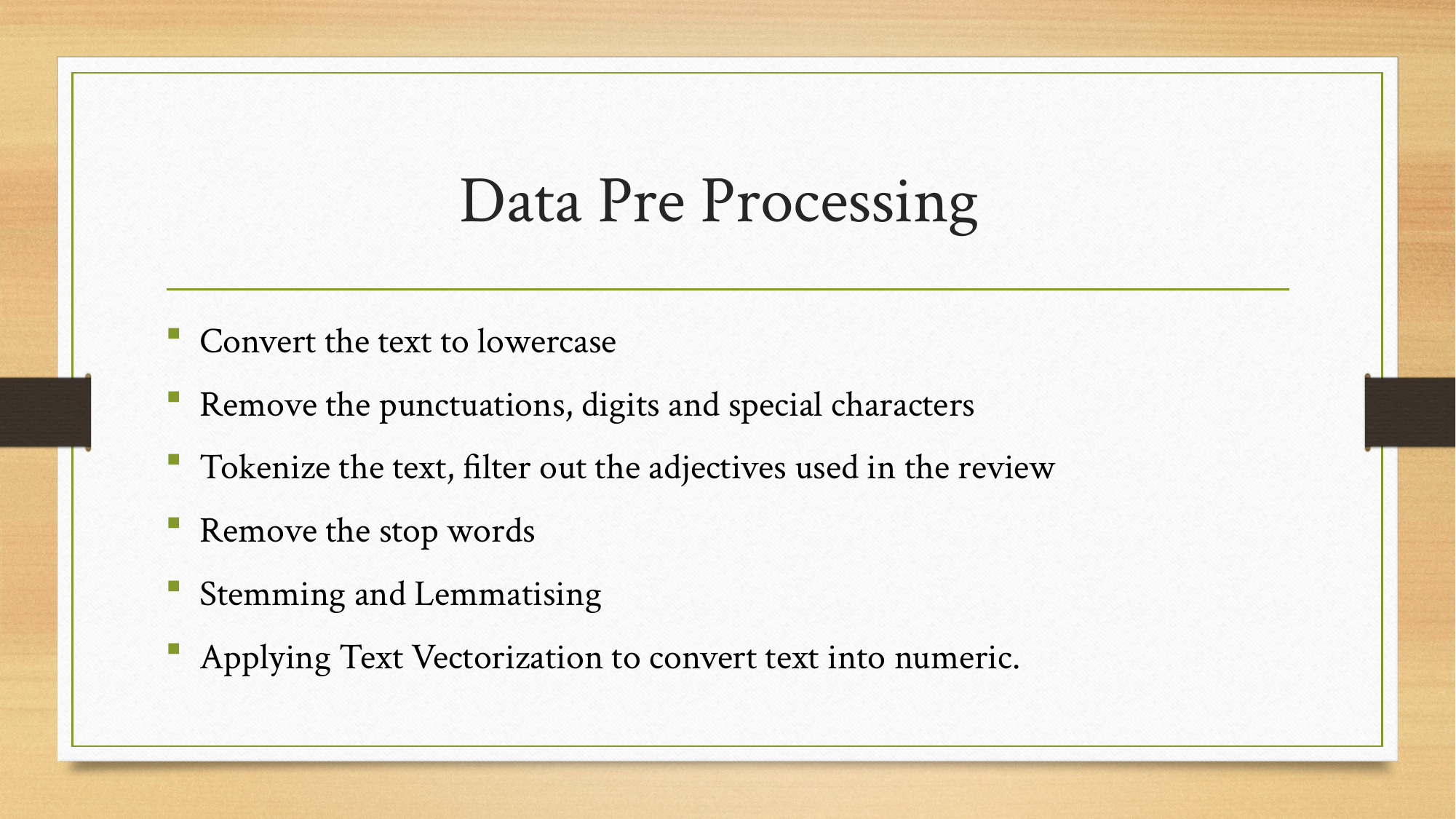

# Data Pre Processing
Convert the text to lowercase
Remove the punctuations, digits and special characters
Tokenize the text, filter out the adjectives used in the review
Remove the stop words
Stemming and Lemmatising
Applying Text Vectorization to convert text into numeric.